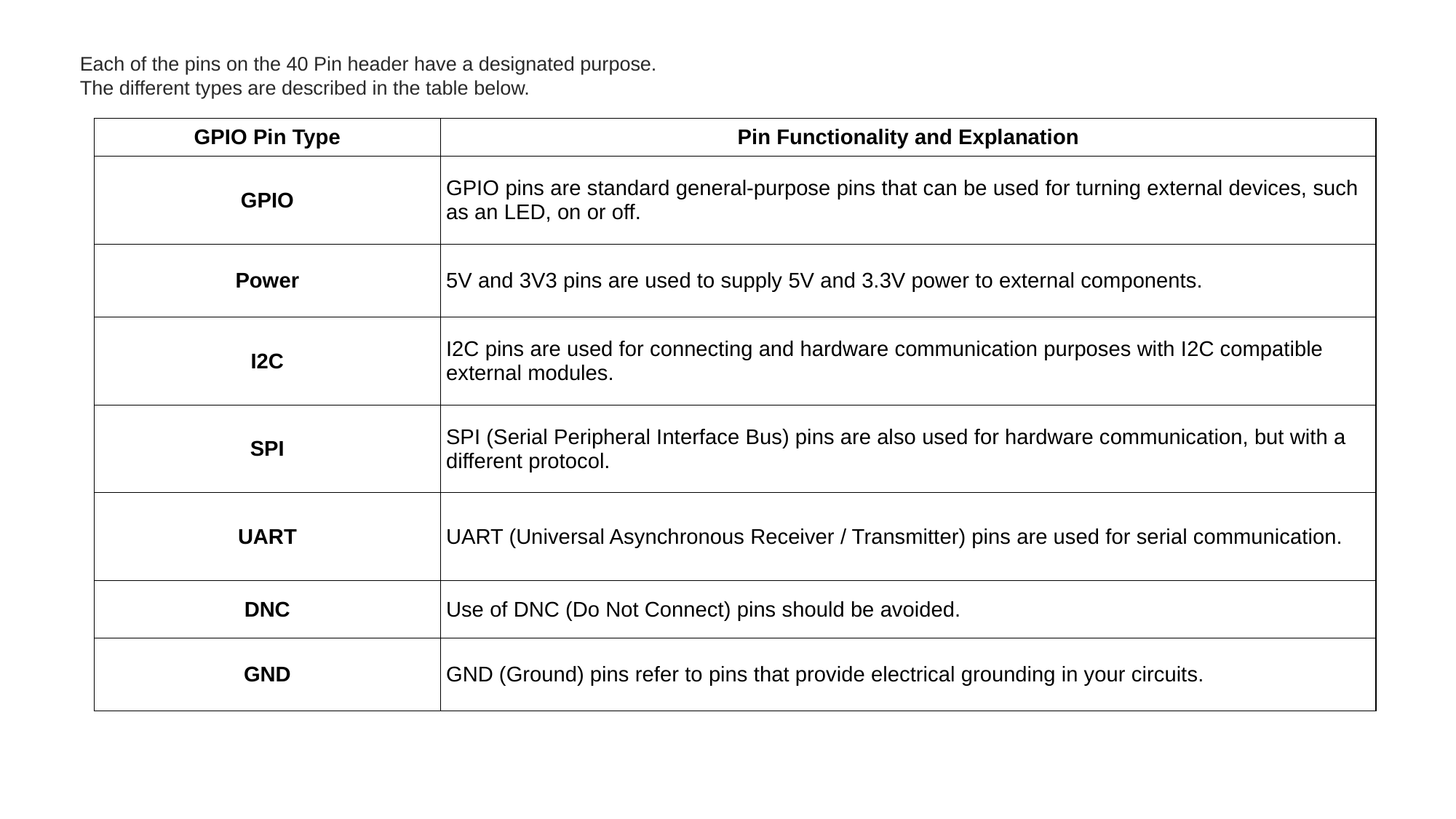

Each of the pins on the 40 Pin header have a designated purpose.
The different types are described in the table below.

| GPIO Pin Type | Pin Functionality and Explanation |
| --- | --- |
| GPIO | GPIO pins are standard general-purpose pins that can be used for turning external devices, such as an LED, on or off. |
| Power | 5V and 3V3 pins are used to supply 5V and 3.3V power to external components. |
| I2C | I2C pins are used for connecting and hardware communication purposes with I2C compatible external modules. |
| SPI | SPI (Serial Peripheral Interface Bus) pins are also used for hardware communication, but with a different protocol. |
| UART | UART (Universal Asynchronous Receiver / Transmitter) pins are used for serial communication. |
| DNC | Use of DNC (Do Not Connect) pins should be avoided. |
| GND | GND (Ground) pins refer to pins that provide electrical grounding in your circuits. |